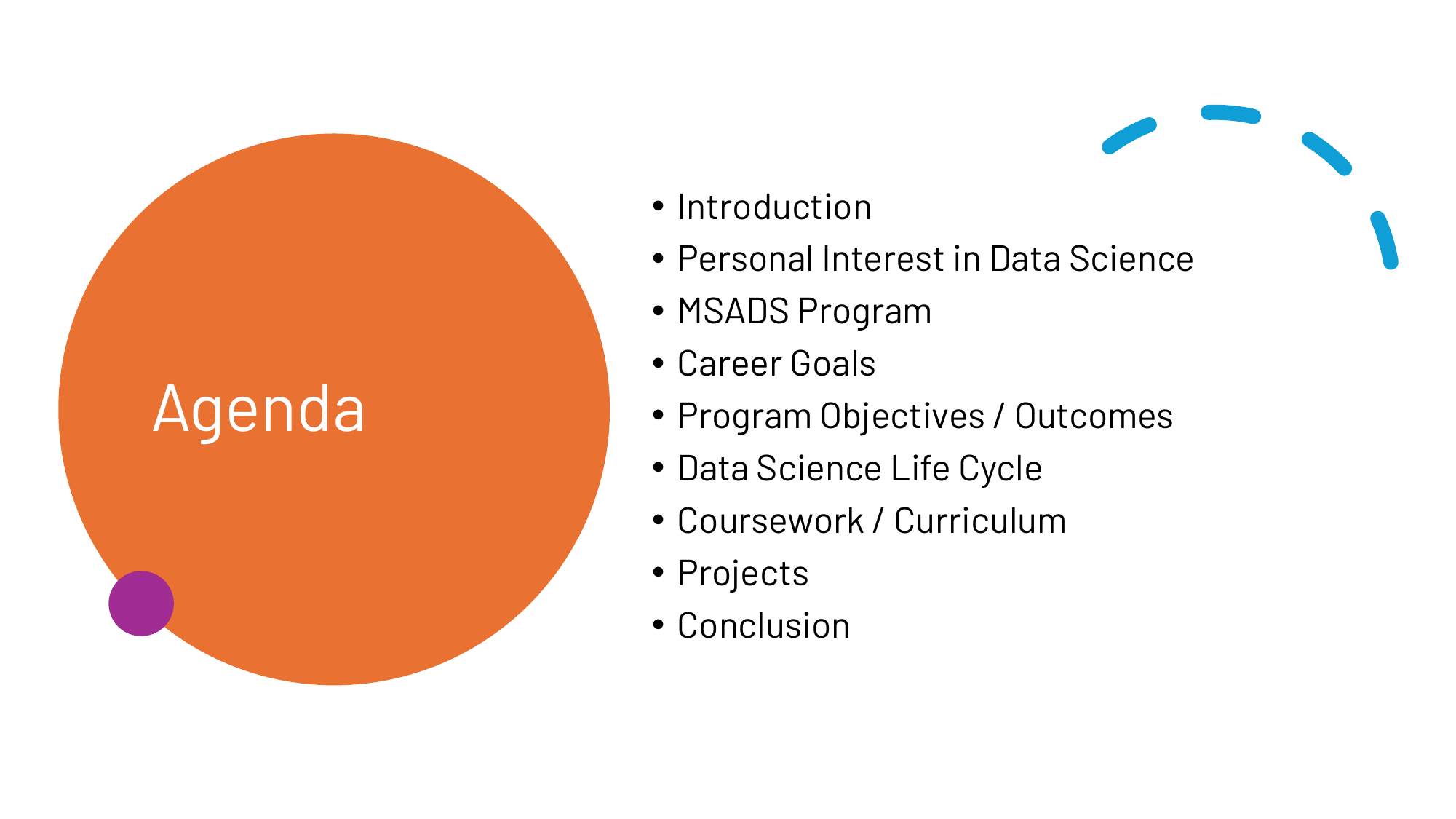

# Agenda
Introduction
Personal Interest in Data Science
MSADS Program
Career Goals
Program Objectives / Outcomes
Data Science Life Cycle
Coursework / Curriculum
Projects
Conclusion